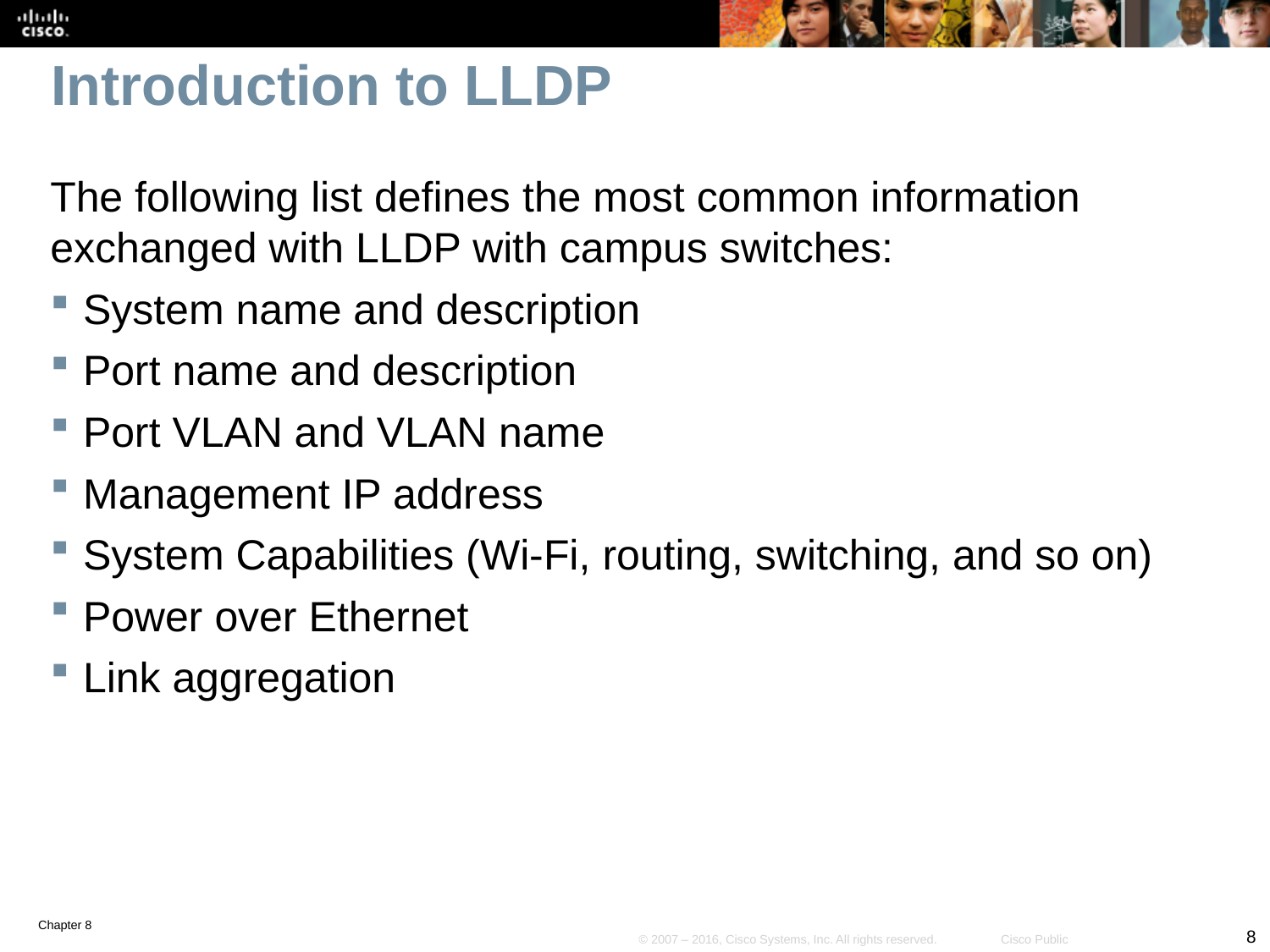

# Introduction to LLDP
The following list defines the most common information exchanged with LLDP with campus switches:
System name and description
Port name and description
Port VLAN and VLAN name
Management IP address
System Capabilities (Wi-Fi, routing, switching, and so on)
Power over Ethernet
Link aggregation